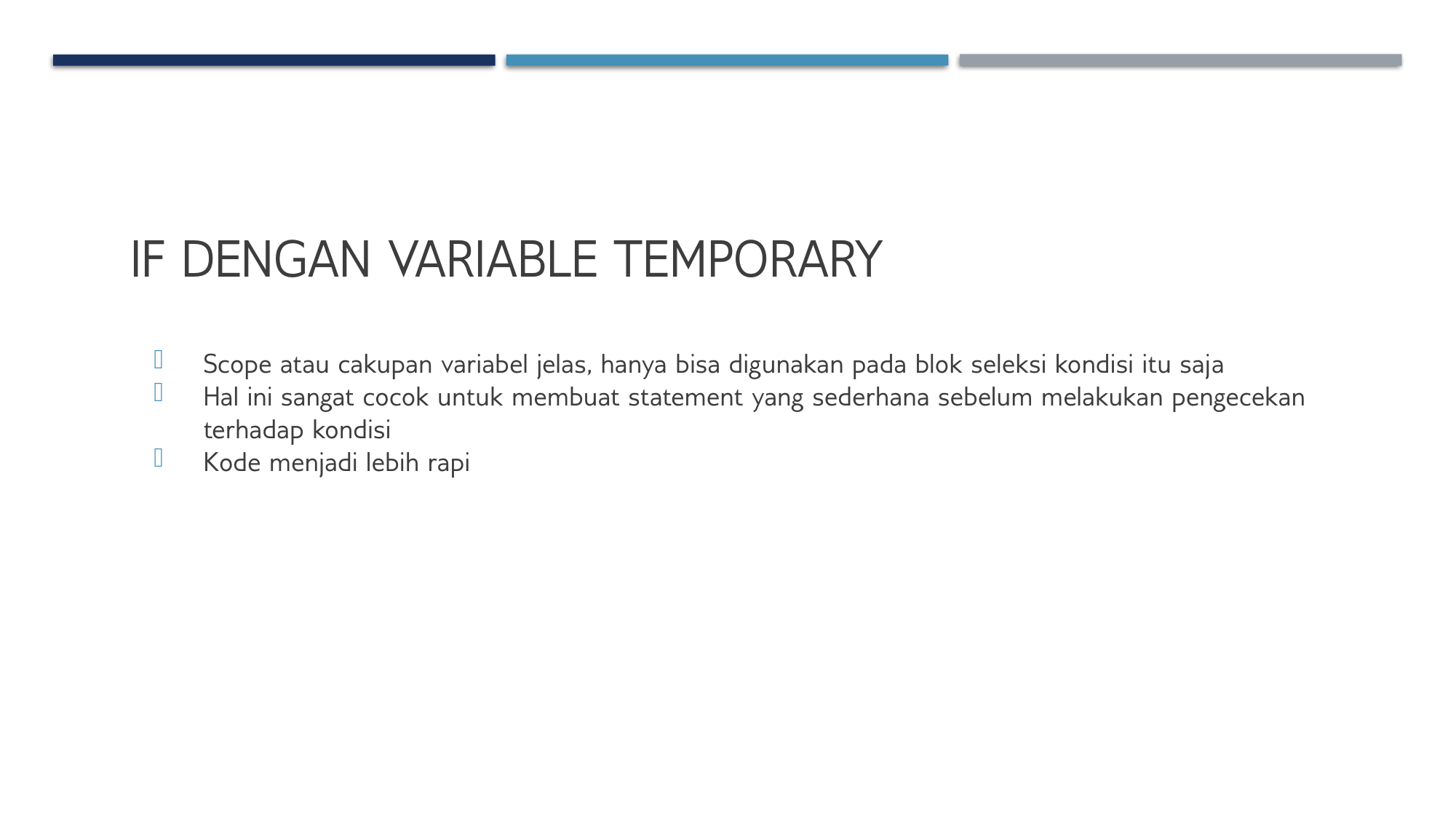

# If dengan Variable Temporary
Scope atau cakupan variabel jelas, hanya bisa digunakan pada blok seleksi kondisi itu saja
Hal ini sangat cocok untuk membuat statement yang sederhana sebelum melakukan pengecekan terhadap kondisi
Kode menjadi lebih rapi